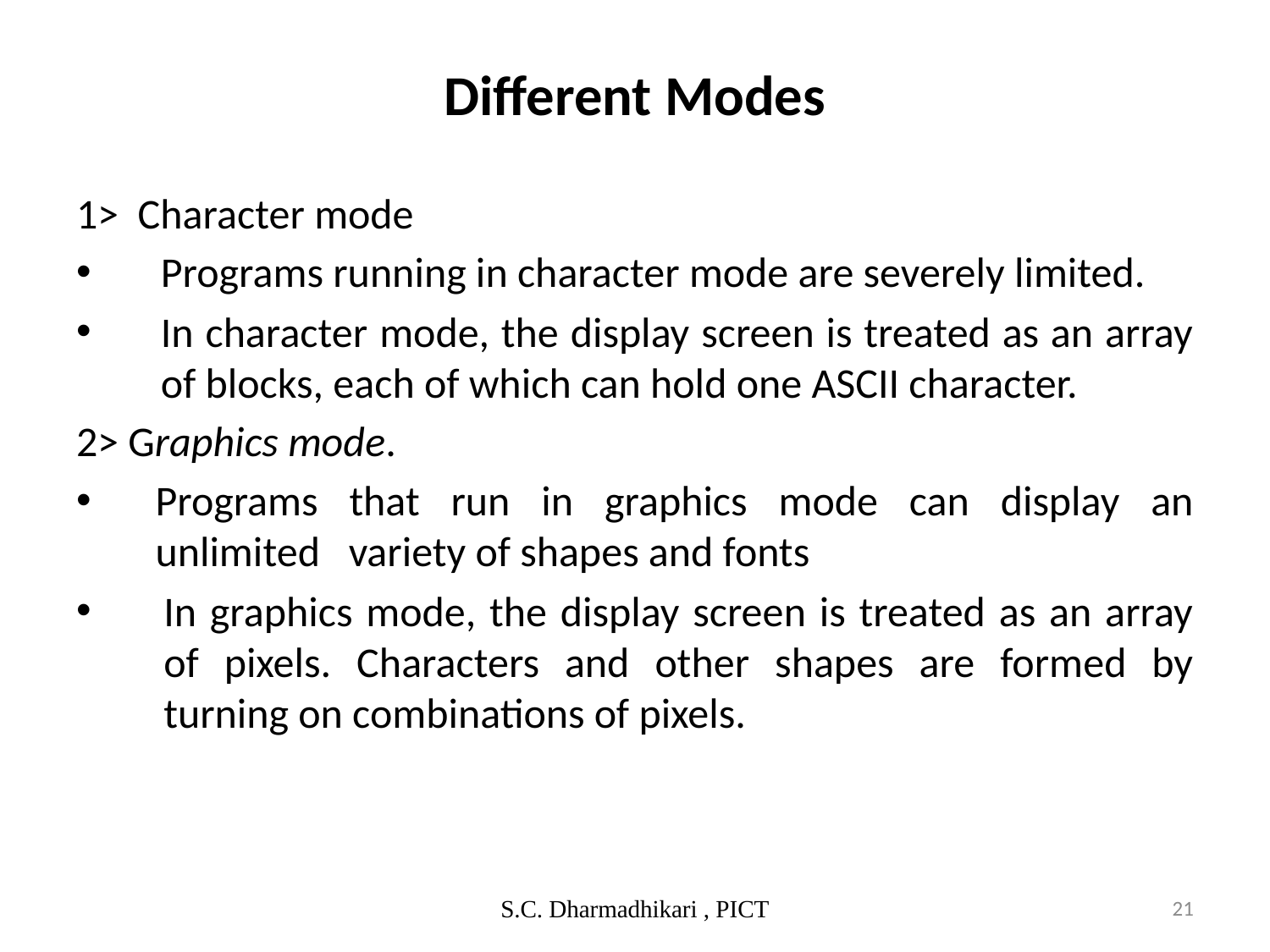

# Different Modes
1>  Character mode
Programs running in character mode are severely limited.
In character mode, the display screen is treated as an array of blocks, each of which can hold one ASCII character.
2> Graphics mode.
Programs that run in graphics mode can display an unlimited   variety of shapes and fonts
In graphics mode, the display screen is treated as an array of pixels. Characters and other shapes are formed by turning on combinations of pixels.

S.C. Dharmadhikari , PICT
21